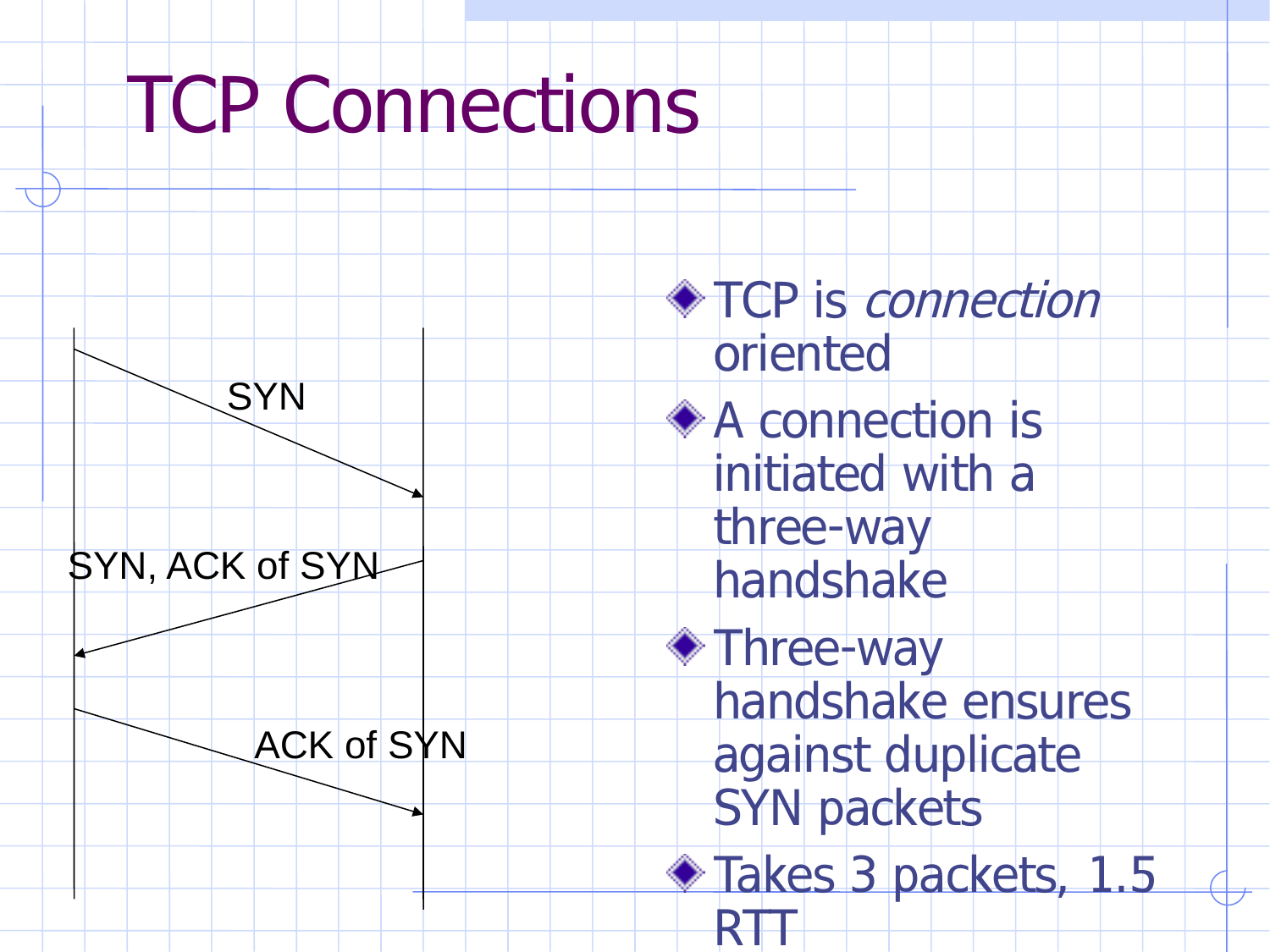

# TCP Connections
TCP is connection oriented
A connection is initiated with a three-way handshake
Three-way handshake ensures against duplicate SYN packets
Takes 3 packets, 1.5 RTT

SYN
SYN, ACK of SYN

ACK of SYN